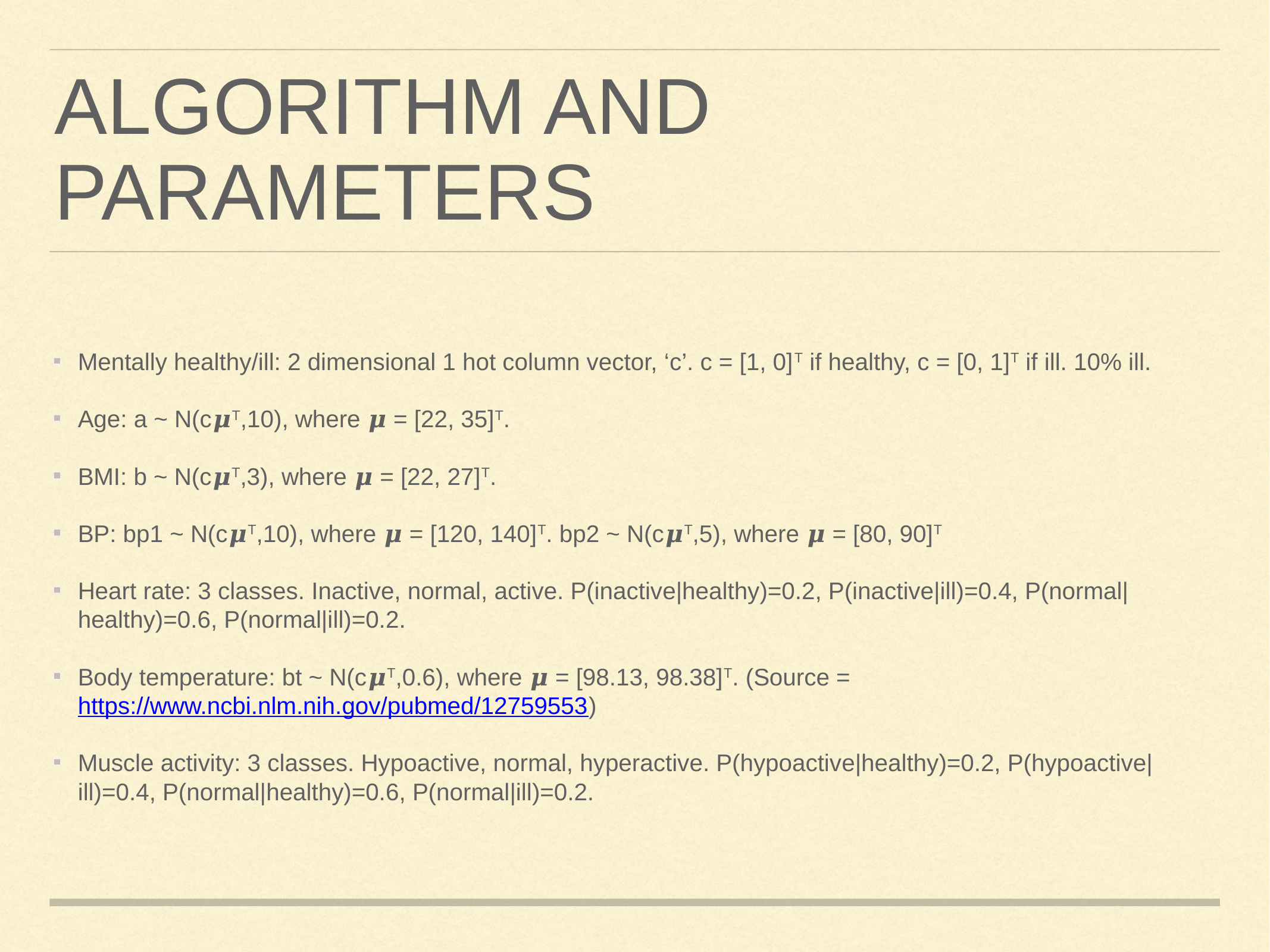

# ALGORITHM AND PARAMETERS
Mentally healthy/ill: 2 dimensional 1 hot column vector, ‘c’. c = [1, 0]T if healthy, c = [0, 1]T if ill. 10% ill.
Age: a ~ N(c𝝁T,10), where 𝝁 = [22, 35]T.
BMI: b ~ N(c𝝁T,3), where 𝝁 = [22, 27]T.
BP: bp1 ~ N(c𝝁T,10), where 𝝁 = [120, 140]T. bp2 ~ N(c𝝁T,5), where 𝝁 = [80, 90]T
Heart rate: 3 classes. Inactive, normal, active. P(inactive|healthy)=0.2, P(inactive|ill)=0.4, P(normal|healthy)=0.6, P(normal|ill)=0.2.
Body temperature: bt ~ N(c𝝁T,0.6), where 𝝁 = [98.13, 98.38]T. (Source = https://www.ncbi.nlm.nih.gov/pubmed/12759553)
Muscle activity: 3 classes. Hypoactive, normal, hyperactive. P(hypoactive|healthy)=0.2, P(hypoactive|ill)=0.4, P(normal|healthy)=0.6, P(normal|ill)=0.2.